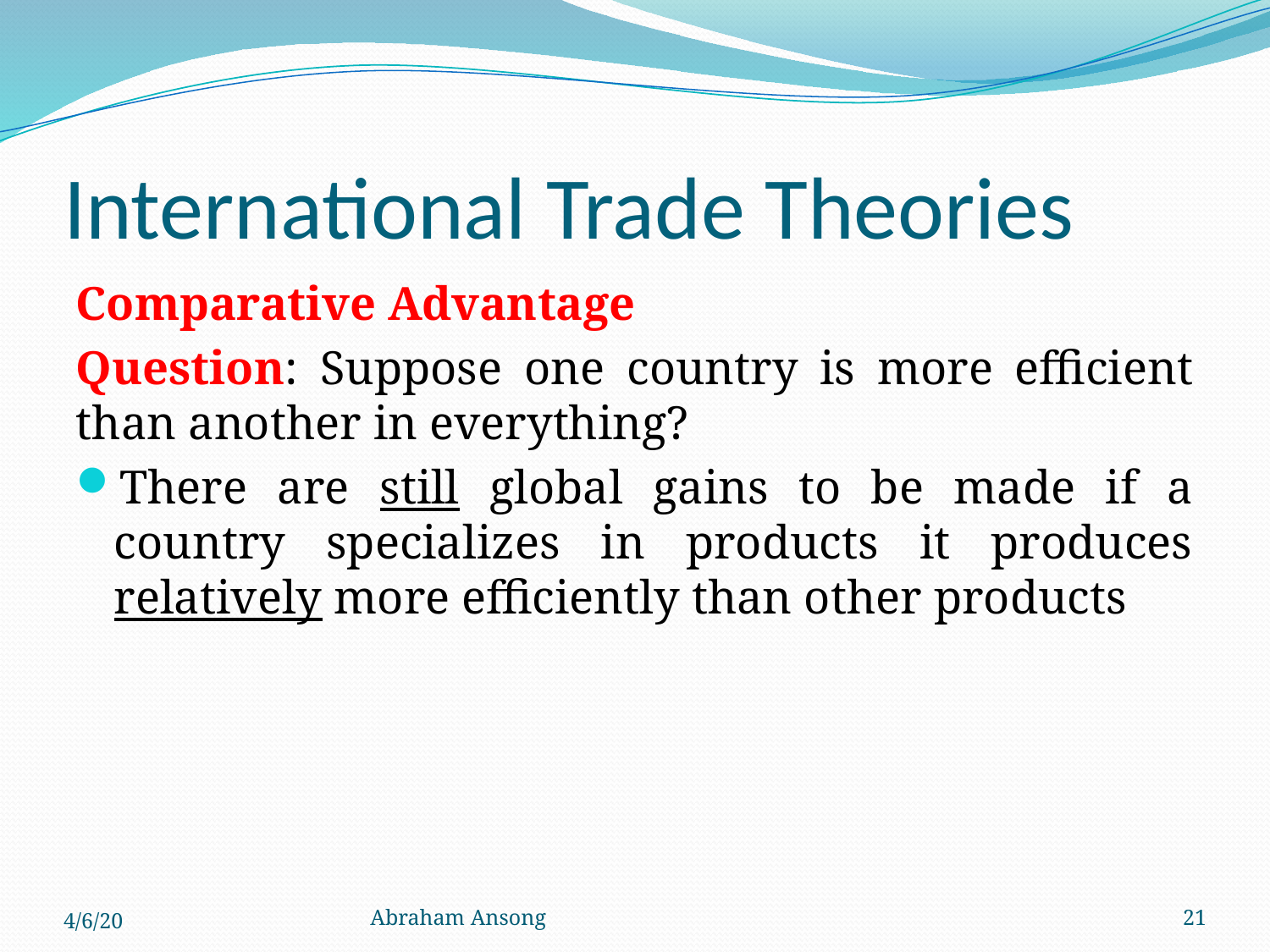

# International Trade Theories
Comparative Advantage
Question: Suppose one country is more efficient than another in everything?
There are still global gains to be made if a country specializes in products it produces relatively more efficiently than other products

4/6/20
Abraham Ansong
21